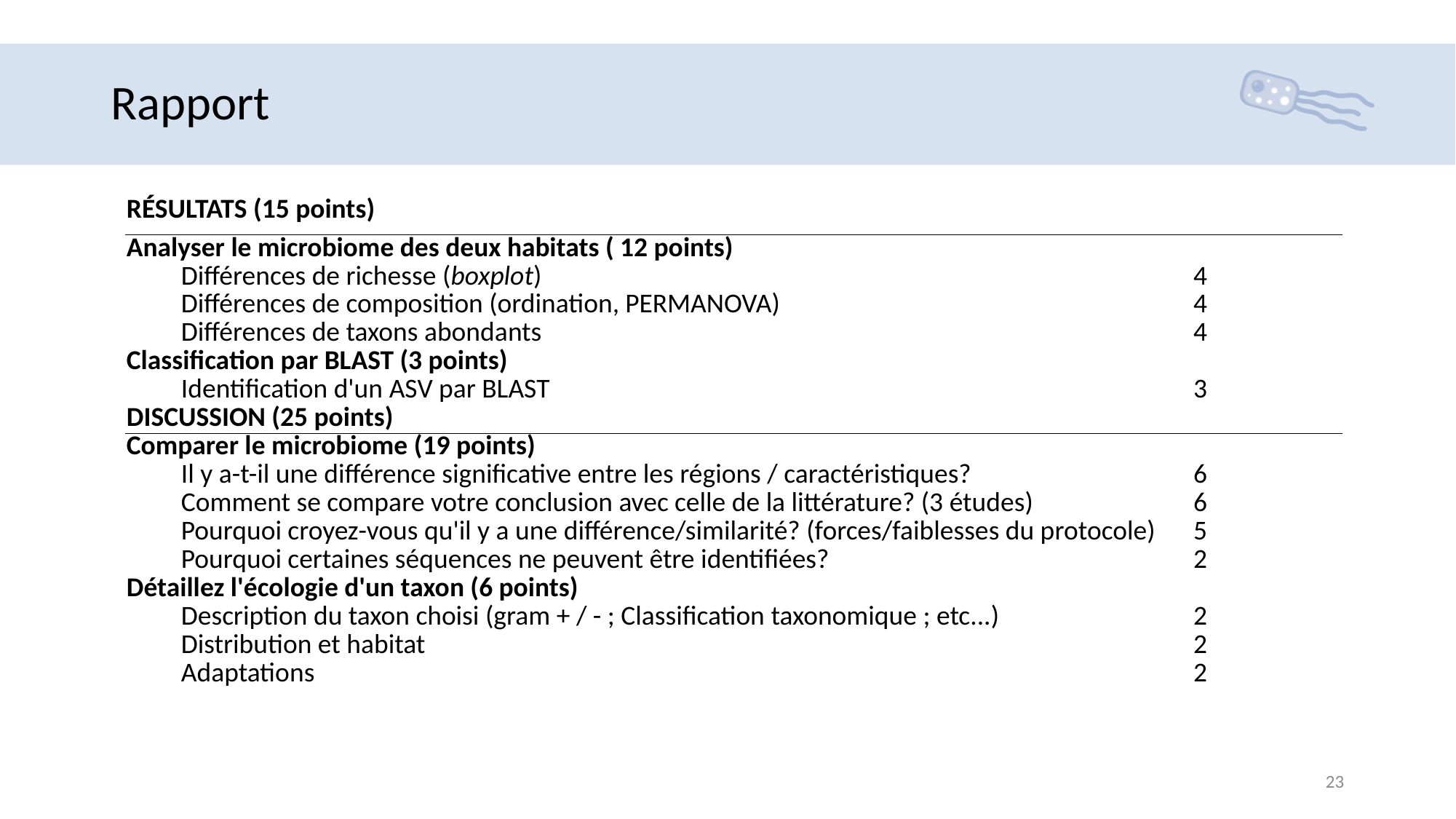

# Rapport
| RÉSULTATS (15 points) |  |
| --- | --- |
| Analyser le microbiome des deux habitats ( 12 points) |  |
| Différences de richesse (boxplot) | 4 |
| Différences de composition (ordination, PERMANOVA) | 4 |
| Différences de taxons abondants | 4 |
| Classification par BLAST (3 points) |  |
| Identification d'un ASV par BLAST | 3 |
| DISCUSSION (25 points) |  |
| Comparer le microbiome (19 points) |  |
| Il y a-t-il une différence significative entre les régions / caractéristiques? | 6 |
| Comment se compare votre conclusion avec celle de la littérature? (3 études) | 6 |
| Pourquoi croyez-vous qu'il y a une différence/similarité? (forces/faiblesses du protocole) | 5 |
| Pourquoi certaines séquences ne peuvent être identifiées? | 2 |
| Détaillez l'écologie d'un taxon (6 points) |  |
| Description du taxon choisi (gram + / - ; Classification taxonomique ; etc...) | 2 |
| Distribution et habitat | 2 |
| Adaptations | 2 |
23